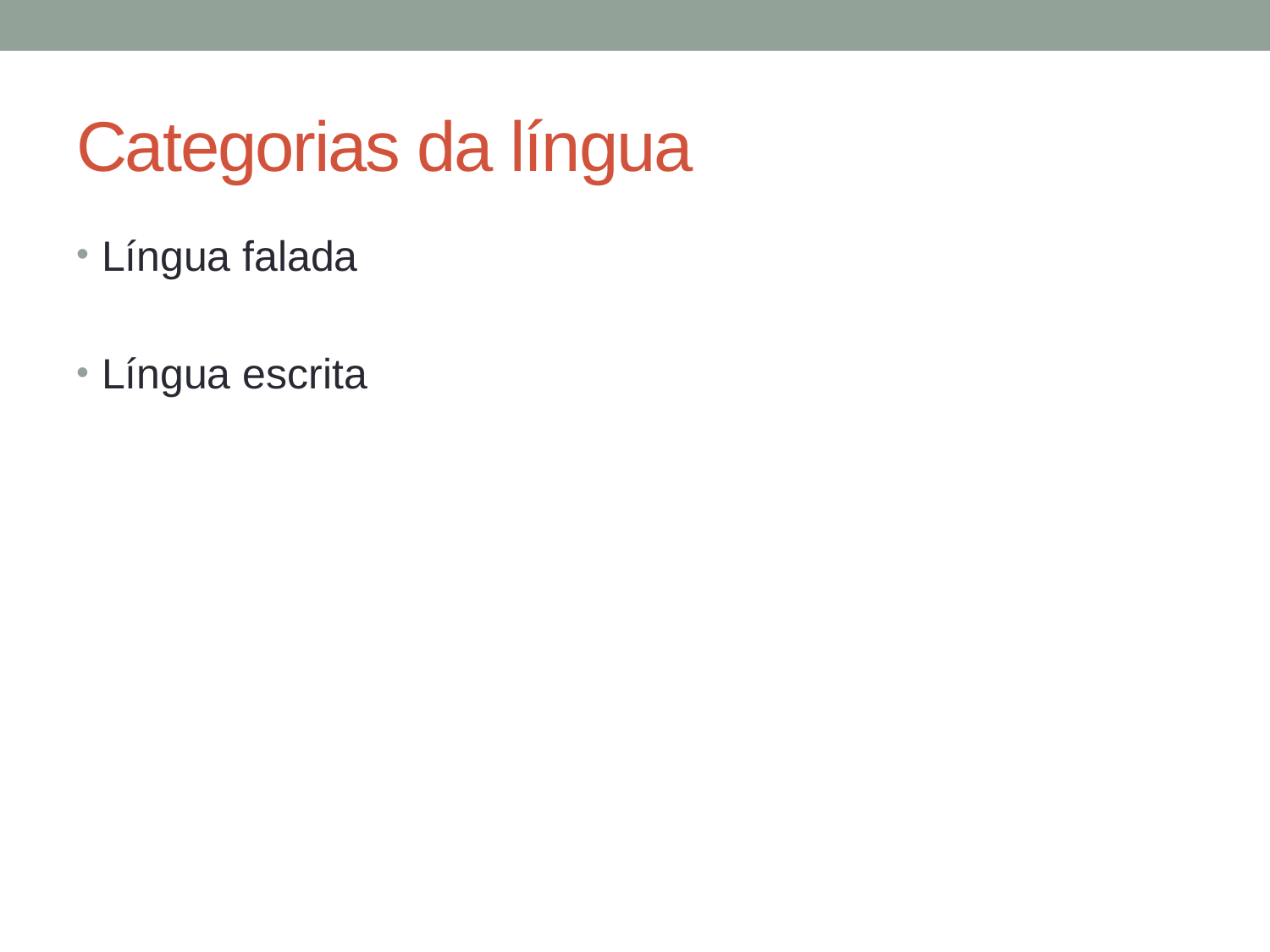

# Categorias da língua
Língua falada

Língua escrita